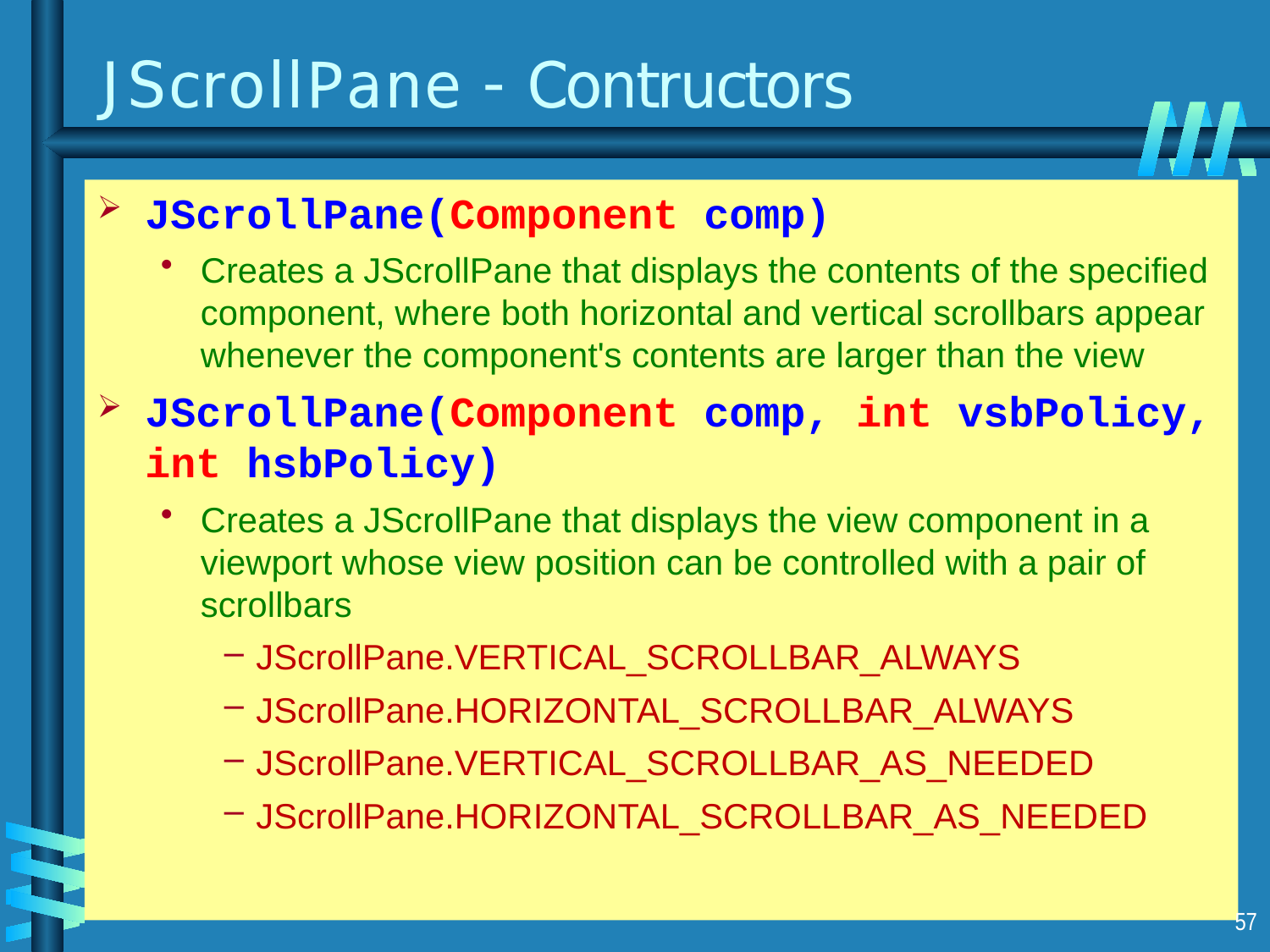

# JScrollPane - Contructors
JScrollPane(Component comp)
Creates a JScrollPane that displays the contents of the specified component, where both horizontal and vertical scrollbars appear whenever the component's contents are larger than the view
JScrollPane(Component comp, int vsbPolicy, int hsbPolicy)
Creates a JScrollPane that displays the view component in a viewport whose view position can be controlled with a pair of scrollbars
JScrollPane.VERTICAL_SCROLLBAR_ALWAYS
JScrollPane.HORIZONTAL_SCROLLBAR_ALWAYS
JScrollPane.VERTICAL_SCROLLBAR_AS_NEEDED
JScrollPane.HORIZONTAL_SCROLLBAR_AS_NEEDED

57